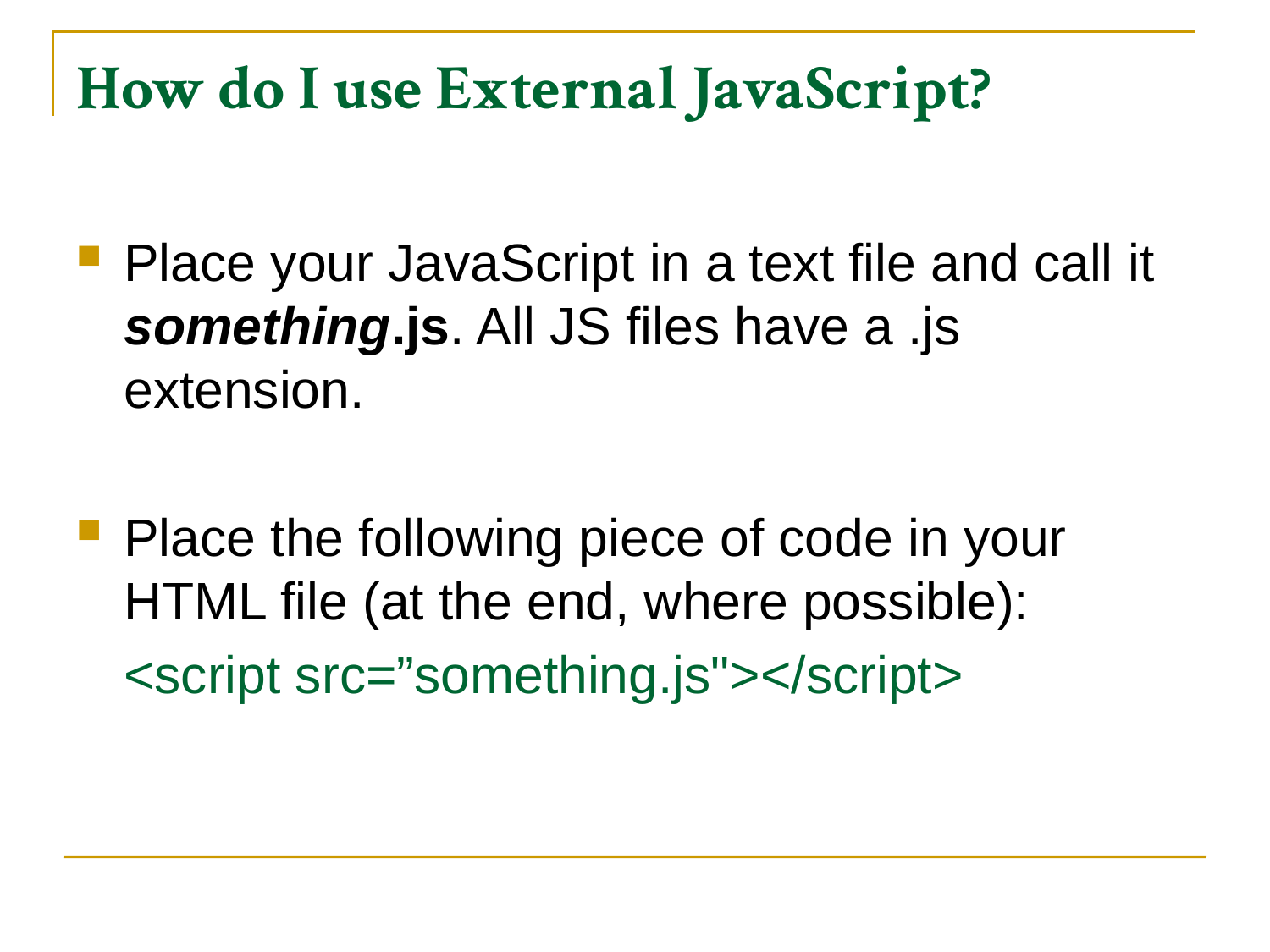

# How do I use External JavaScript?
Place your JavaScript in a text file and call it something.js. All JS files have a .js extension.

Place the following piece of code in your HTML file (at the end, where possible):
	<script src=”something.js"></script>